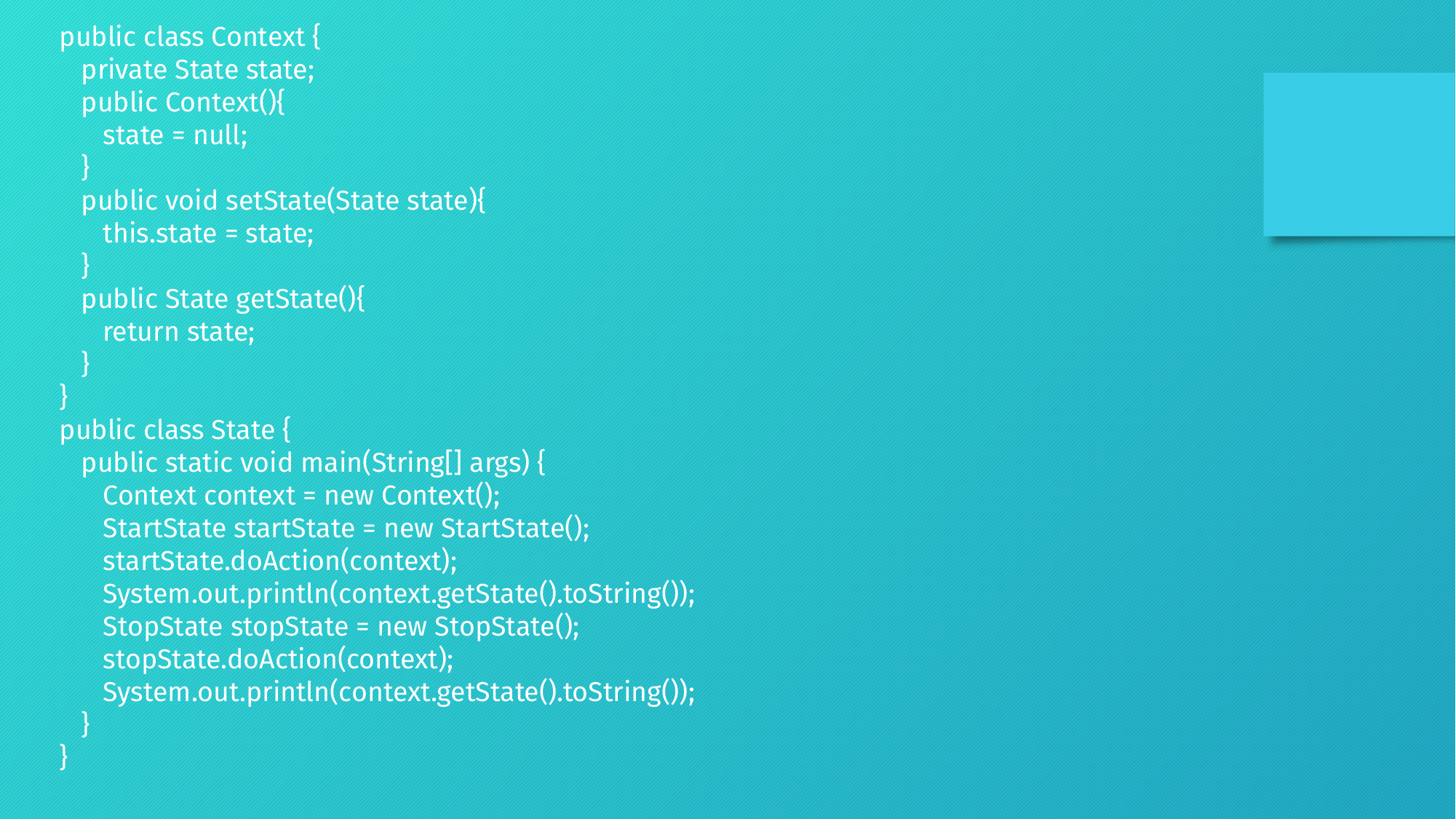

public class Context {
   private State state;
   public Context(){
      state = null;
   }
   public void setState(State state){
      this.state = state;
   }
   public State getState(){
      return state;
   }
}
public class State {
   public static void main(String[] args) {
      Context context = new Context();
      StartState startState = new StartState();
      startState.doAction(context);
      System.out.println(context.getState().toString());
      StopState stopState = new StopState();
      stopState.doAction(context);
      System.out.println(context.getState().toString());
   }
}